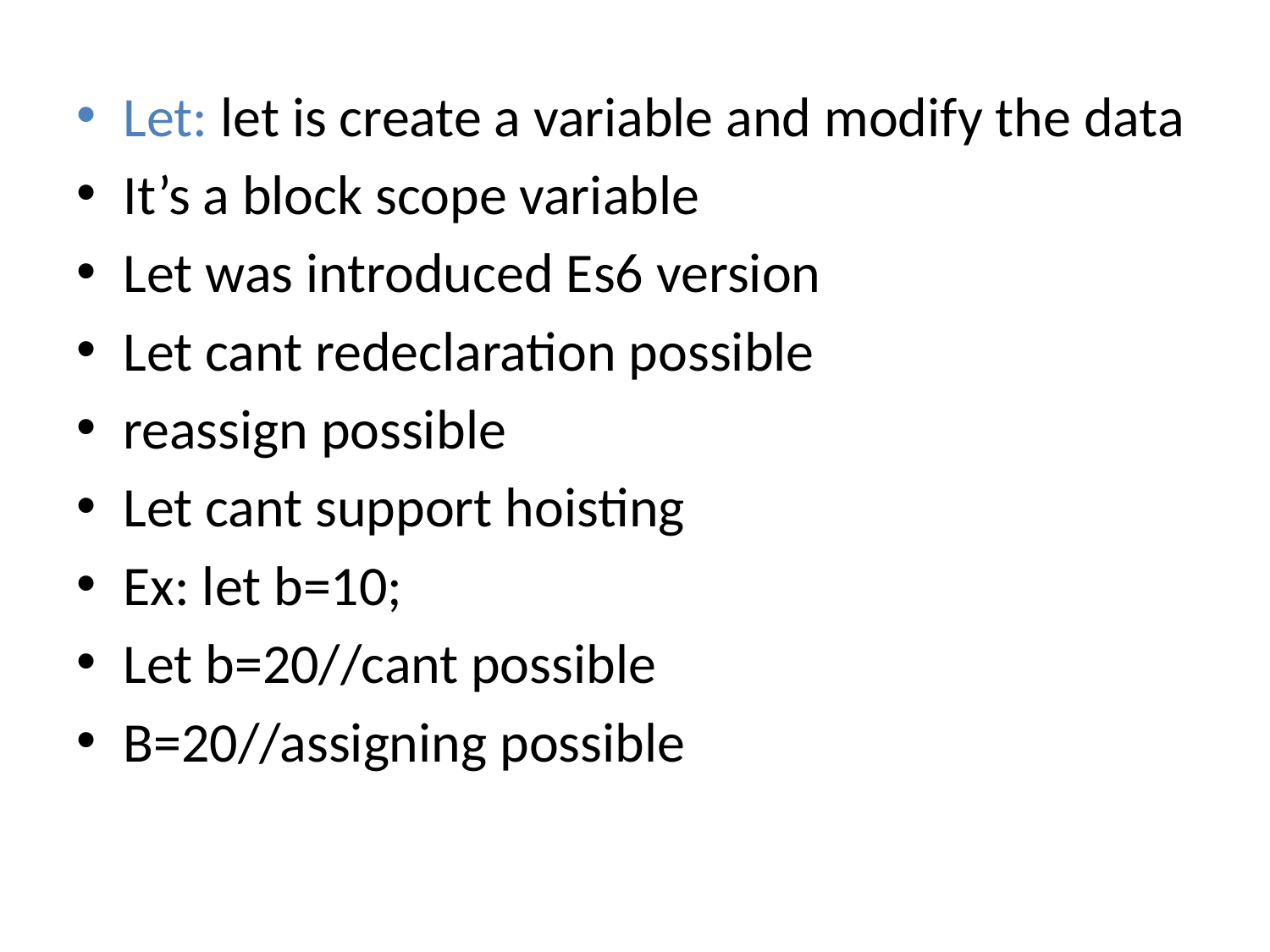

Let: let is create a variable and modify the data
It’s a block scope variable
Let was introduced Es6 version
Let cant redeclaration possible
reassign possible
Let cant support hoisting
Ex: let b=10;
Let b=20//cant possible
B=20//assigning possible